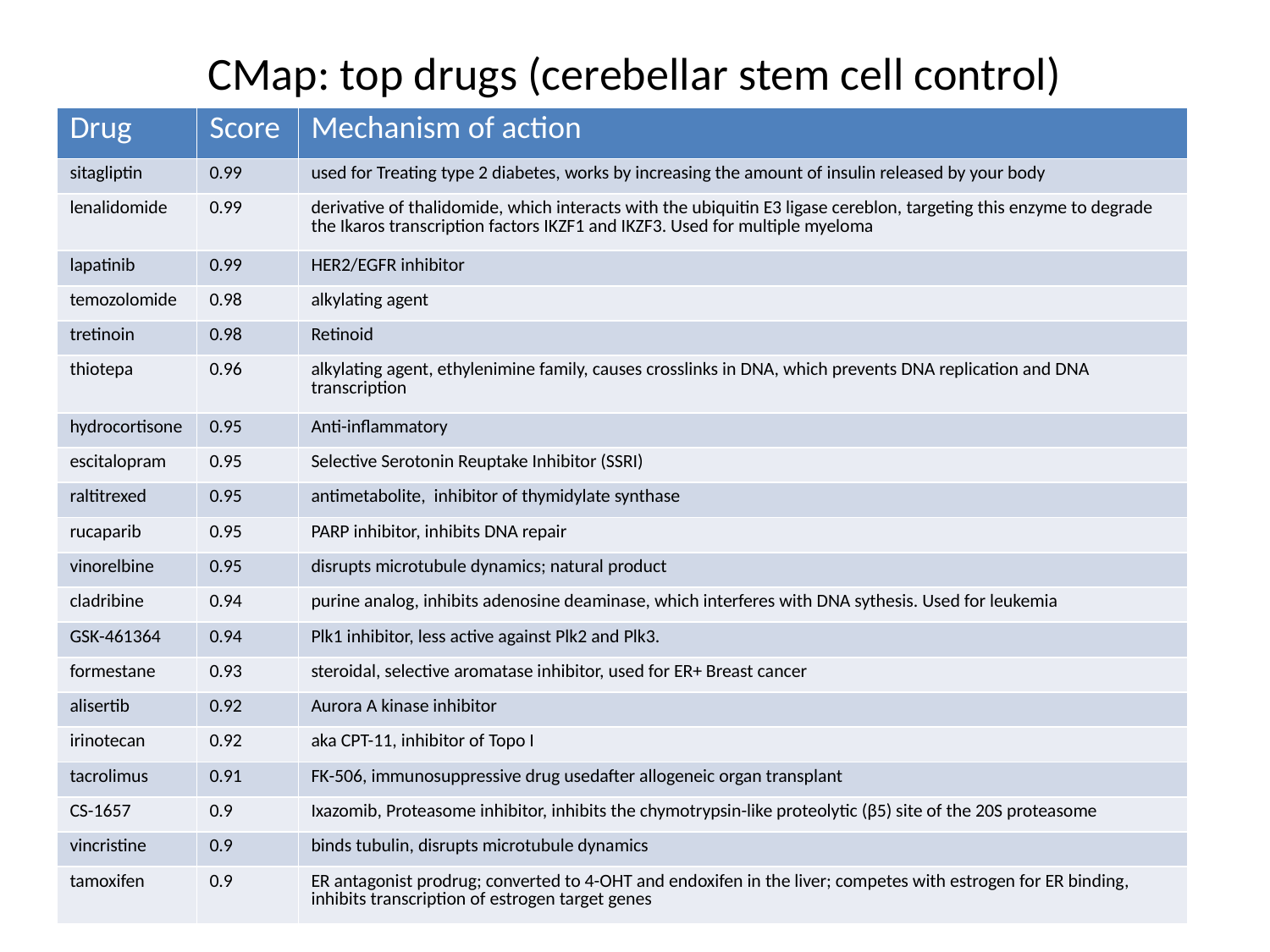

CMap: top drugs (cerebellar stem cell control)
| Drug | Score | Mechanism of action |
| --- | --- | --- |
| sitagliptin | 0.99 | used for Treating type 2 diabetes, works by increasing the amount of insulin released by your body |
| lenalidomide | 0.99 | derivative of thalidomide, which interacts with the ubiquitin E3 ligase cereblon, targeting this enzyme to degrade the Ikaros transcription factors IKZF1 and IKZF3. Used for multiple myeloma |
| lapatinib | 0.99 | HER2/EGFR inhibitor |
| temozolomide | 0.98 | alkylating agent |
| tretinoin | 0.98 | Retinoid |
| thiotepa | 0.96 | alkylating agent, ethylenimine family, causes crosslinks in DNA, which prevents DNA replication and DNA transcription |
| hydrocortisone | 0.95 | Anti-inflammatory |
| escitalopram | 0.95 | Selective Serotonin Reuptake Inhibitor (SSRI) |
| raltitrexed | 0.95 | antimetabolite, inhibitor of thymidylate synthase |
| rucaparib | 0.95 | PARP inhibitor, inhibits DNA repair |
| vinorelbine | 0.95 | disrupts microtubule dynamics; natural product |
| cladribine | 0.94 | purine analog, inhibits adenosine deaminase, which interferes with DNA sythesis. Used for leukemia |
| GSK-461364 | 0.94 | Plk1 inhibitor, less active against Plk2 and Plk3. |
| formestane | 0.93 | steroidal, selective aromatase inhibitor, used for ER+ Breast cancer |
| alisertib | 0.92 | Aurora A kinase inhibitor |
| irinotecan | 0.92 | aka CPT-11, inhibitor of Topo I |
| tacrolimus | 0.91 | FK-506, immunosuppressive drug usedafter allogeneic organ transplant |
| CS-1657 | 0.9 | Ixazomib, Proteasome inhibitor, inhibits the chymotrypsin-like proteolytic (β5) site of the 20S proteasome |
| vincristine | 0.9 | binds tubulin, disrupts microtubule dynamics |
| tamoxifen | 0.9 | ER antagonist prodrug; converted to 4-OHT and endoxifen in the liver; competes with estrogen for ER binding, inhibits transcription of estrogen target genes |